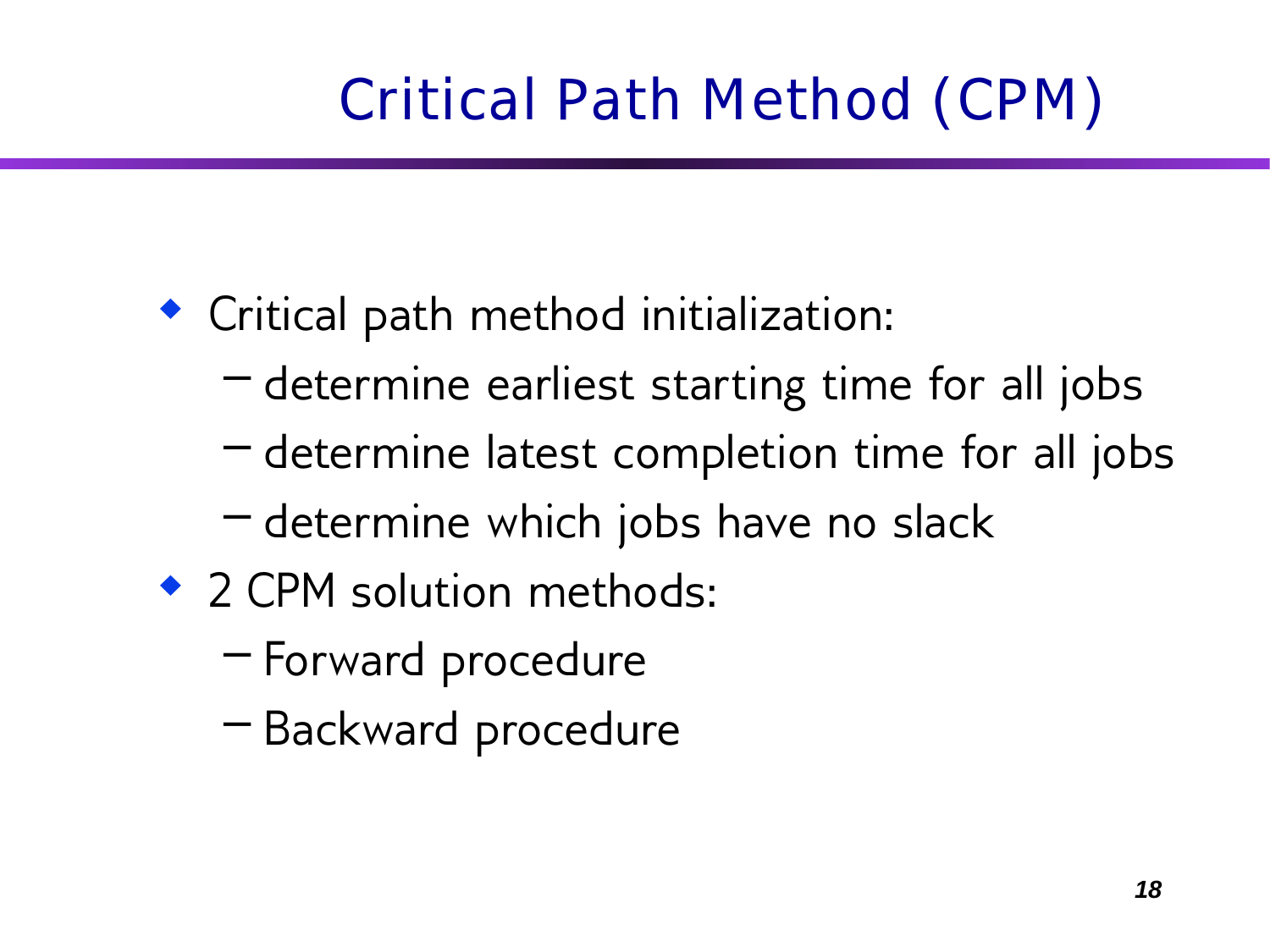

# Critical Path Method (CPM)
Critical path method initialization:
determine earliest starting time for all jobs
determine latest completion time for all jobs
determine which jobs have no slack
2 CPM solution methods:
Forward procedure
Backward procedure
18